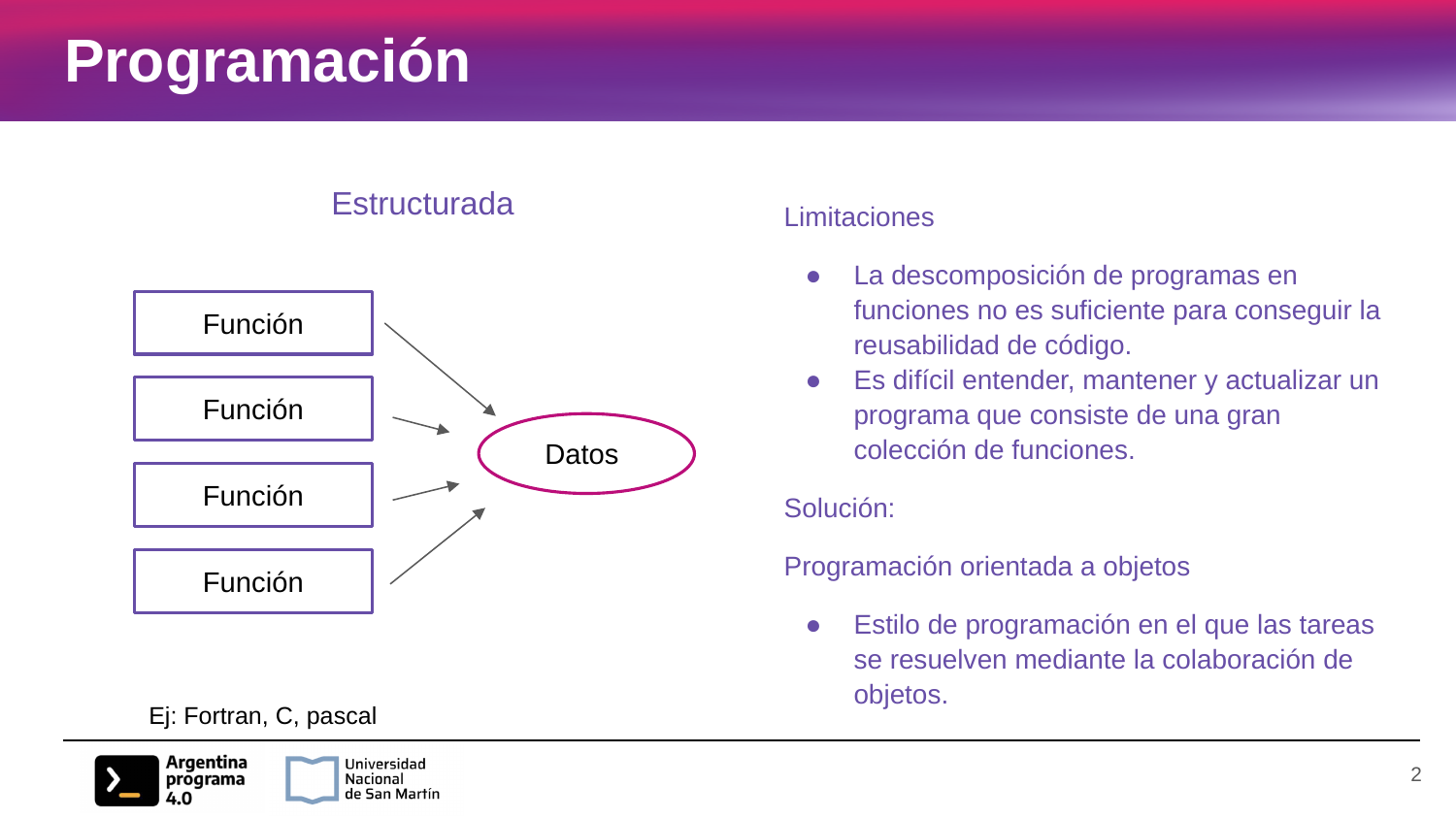

# Programación
Estructurada
Limitaciones
La descomposición de programas en funciones no es suficiente para conseguir la reusabilidad de código.
Es difícil entender, mantener y actualizar un programa que consiste de una gran colección de funciones.
Solución:
Programación orientada a objetos
Estilo de programación en el que las tareas se resuelven mediante la colaboración de objetos.
Función
Función

Datos
Función
Función
Ej: Fortran, C, pascal
2